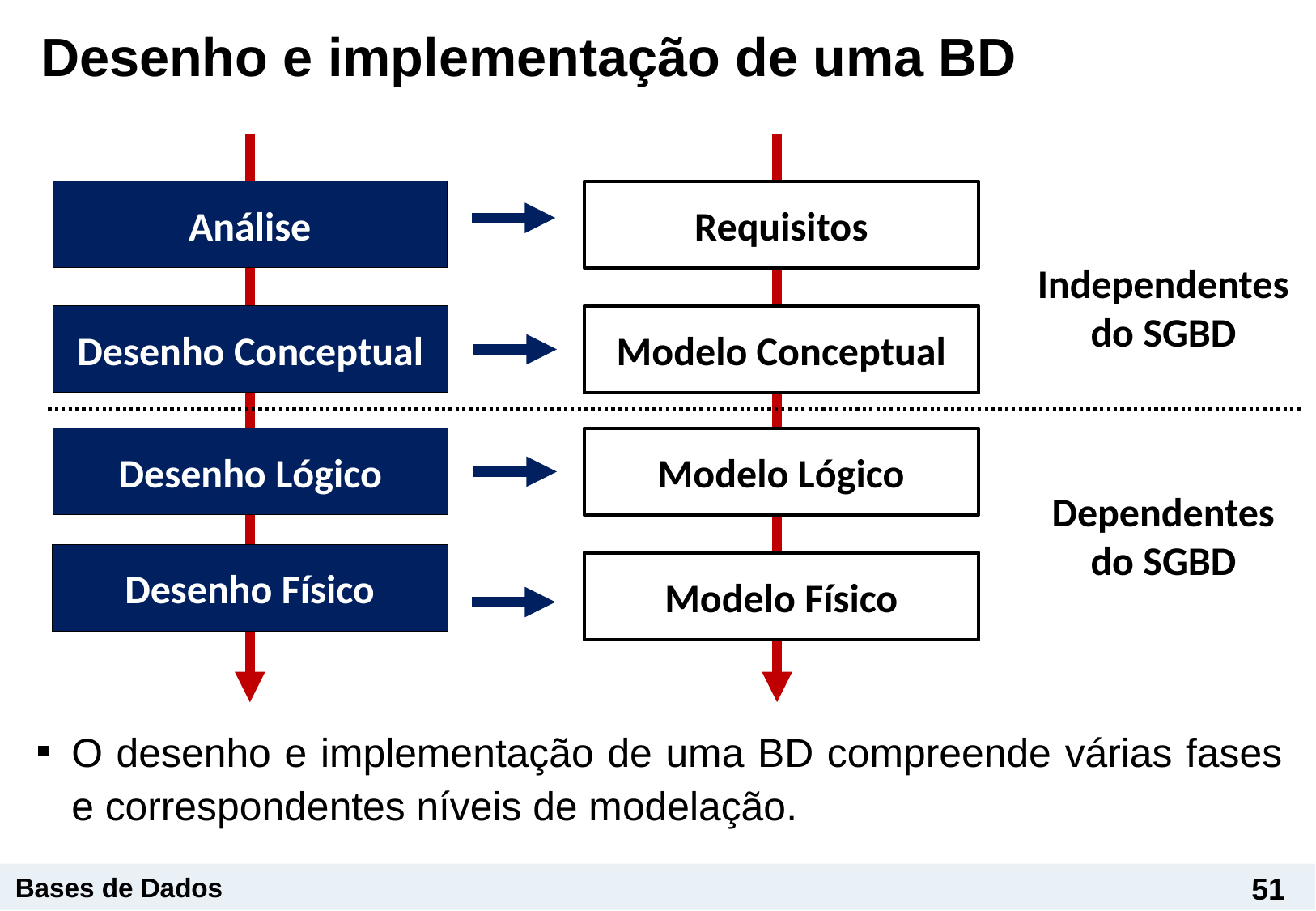

# Desenho e implementação de uma BD

Análise
Requisitos

Independentes
do SGBD
Desenho Conceptual
Modelo Conceptual

Desenho Lógico
Modelo Lógico

Dependentes
do SGBD
Desenho Físico
Modelo Físico

O desenho e implementação de uma BD compreende várias fases e correspondentes níveis de modelação.
51